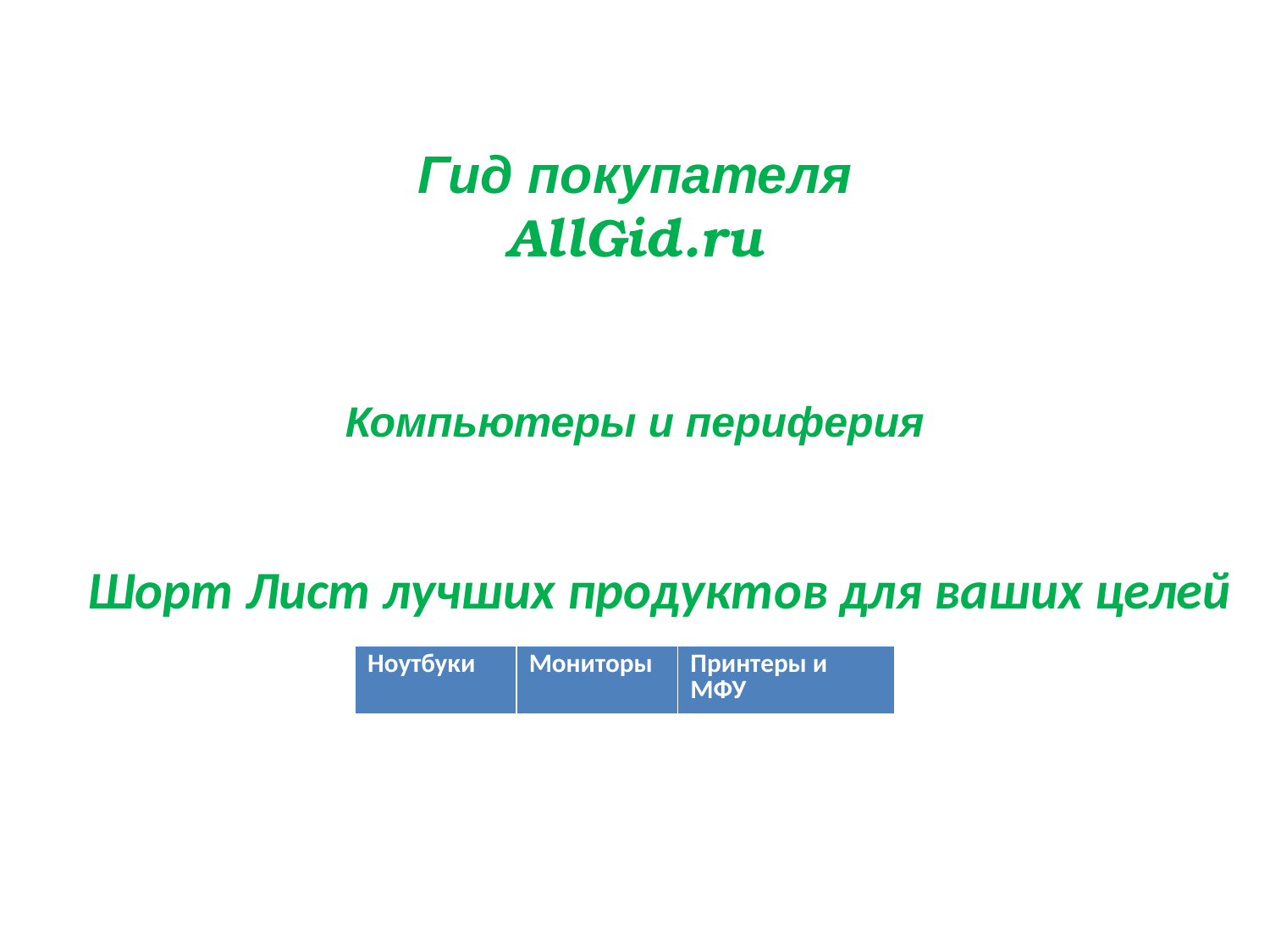

# Гид покупателя AllGid.ru Компьютеры и периферия

Шорт Лист лучших продуктов для ваших целей

| Ноутбуки | Мониторы | Принтеры и МФУ |
| --- | --- | --- |